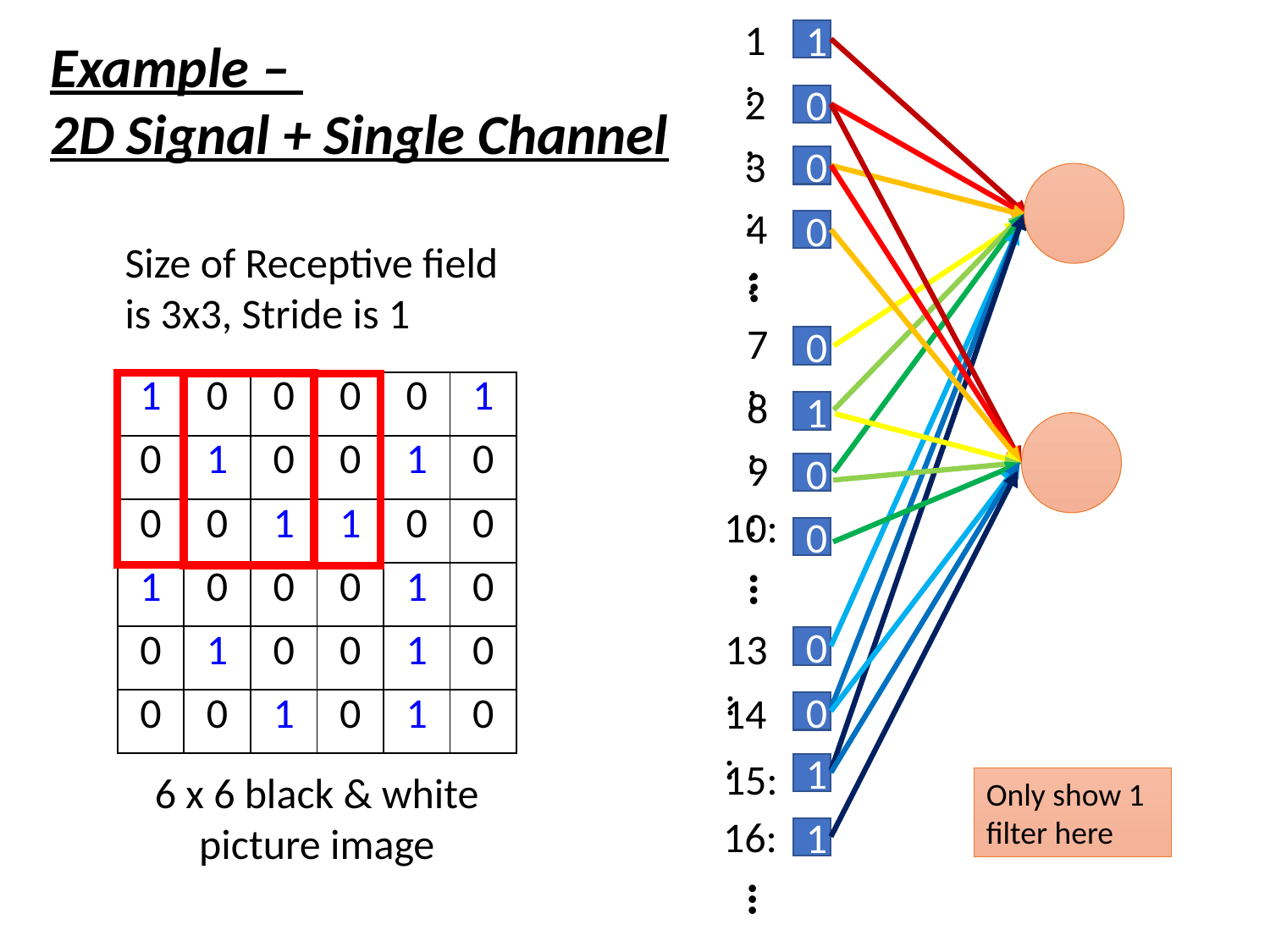

1:
1
Example –
2D Signal + Single Channel
2:
0
3:
0

4:
0
Size of Receptive field is 3x3, Stride is 1
…
7:
0
| 1 | 0 | 0 | 0 | 0 | 1 |
| --- | --- | --- | --- | --- | --- |
| 0 | 1 | 0 | 0 | 1 | 0 |
| 0 | 0 | 1 | 1 | 0 | 0 |
| 1 | 0 | 0 | 0 | 1 | 0 |
| 0 | 1 | 0 | 0 | 1 | 0 |
| 0 | 0 | 1 | 0 | 1 | 0 |

8:
1

9:
0
10:
0
…
13:
0
14:
0
15:
1
6 x 6 black & white picture image
Only show 1 filter here
16:
1
…